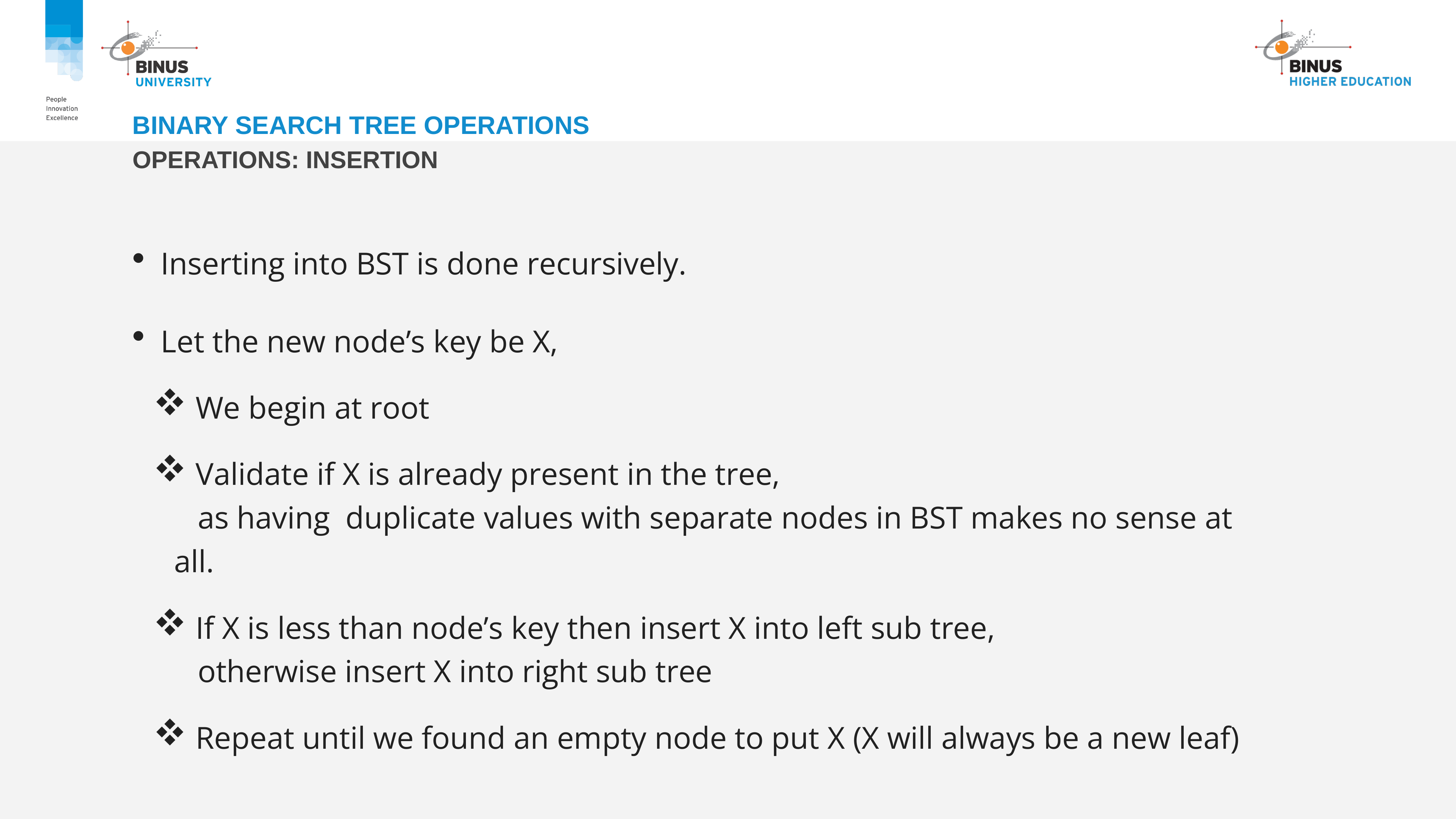

# Binary Search Tree Operations
Operations: Insertion
 Inserting into BST is done recursively.
 Let the new node’s key be X,
 We begin at root
 Validate if X is already present in the tree,
   as having  duplicate values with separate nodes in BST makes no sense at all.
 If X is less than node’s key then insert X into left sub tree,
   otherwise insert X into right sub tree
 Repeat until we found an empty node to put X (X will always be a new leaf)